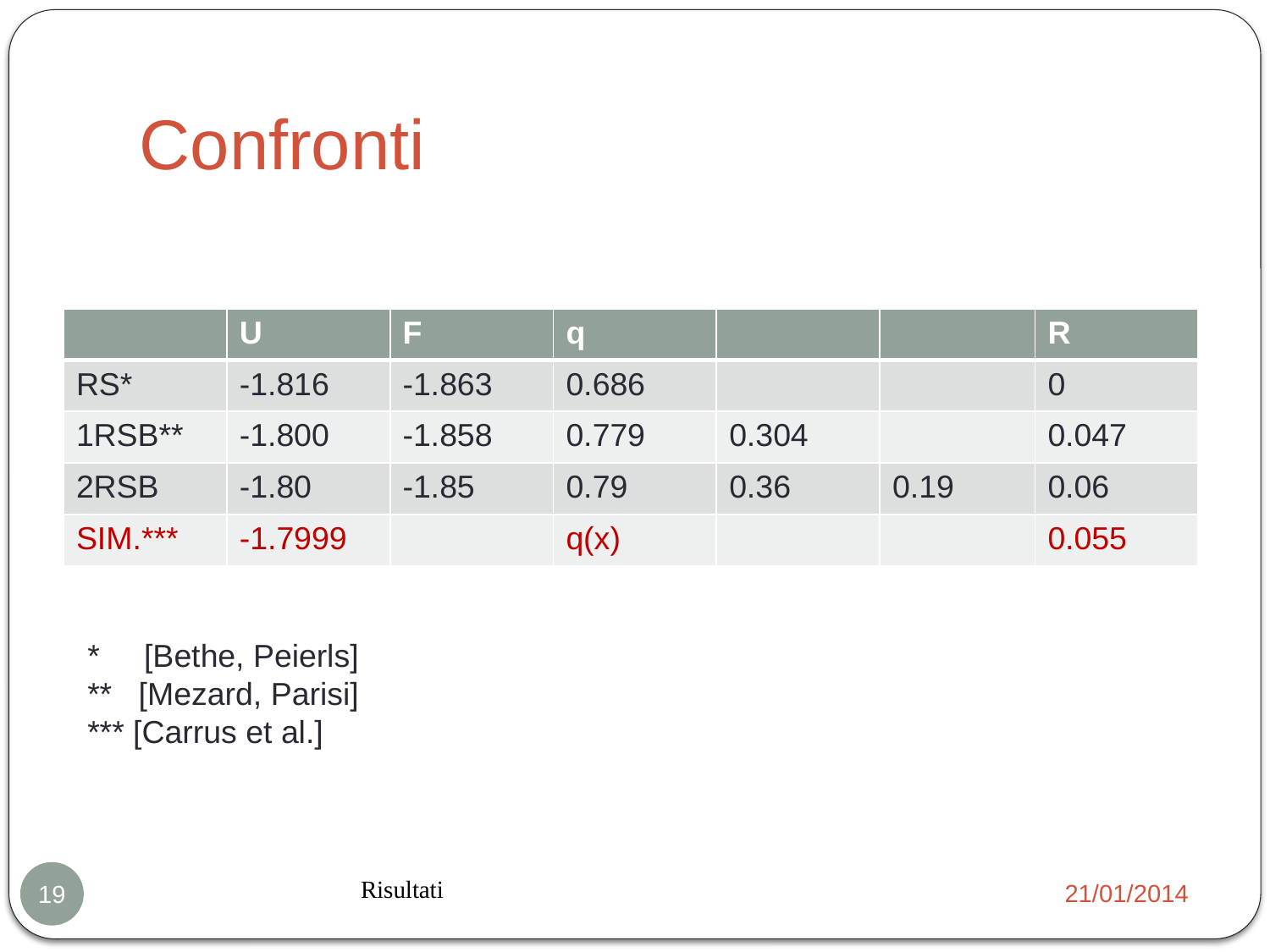

# Confronti
|  | U | F | q |  |  |
| --- | --- | --- | --- | --- | --- |
| RS\* | -1.816 | -1.863 | 0.686 |  |  |
| 1RSB\*\* | -1.800 | -1.858 | 0.779 | 0.304 |  |
| 2RSB | -1.80 | -1.85 | 0.79 | 0.36 | 0.19 |
| SIM.\*\*\* | -1.7999 |  | q(x) |  |  |
| R |
| --- |
| 0 |
| 0.047 |
| 0.06 |
| 0.055 |
*     [Bethe, Peierls]
**   [Mezard, Parisi]
*** [Carrus et al.]
Risultati
21/01/2014
19